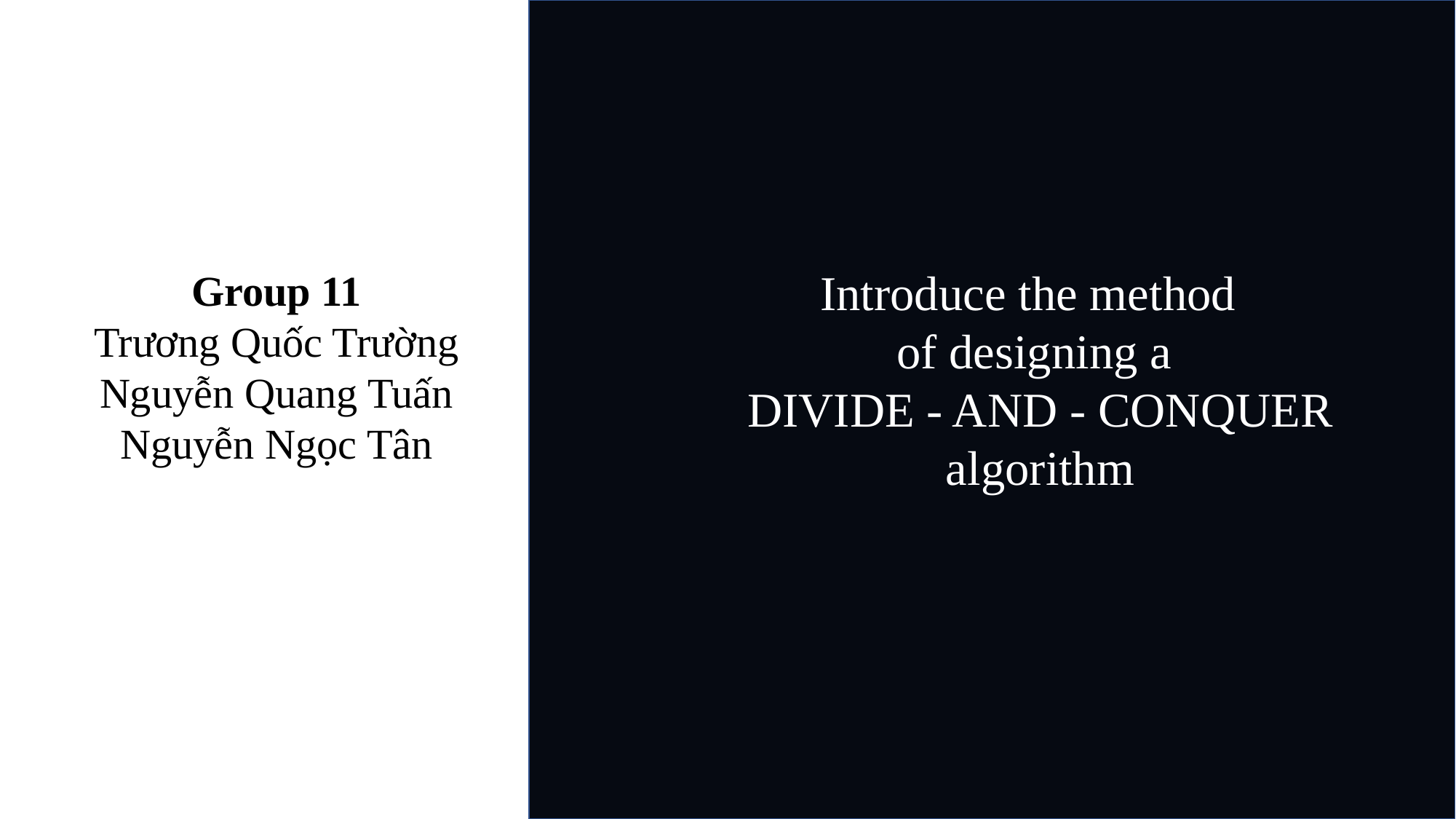

Group 11
Trương Quốc Trường
Nguyễn Quang Tuấn
Nguyễn Ngọc Tân
Introduce the method
of designing a
DIVIDE - AND - CONQUER algorithm